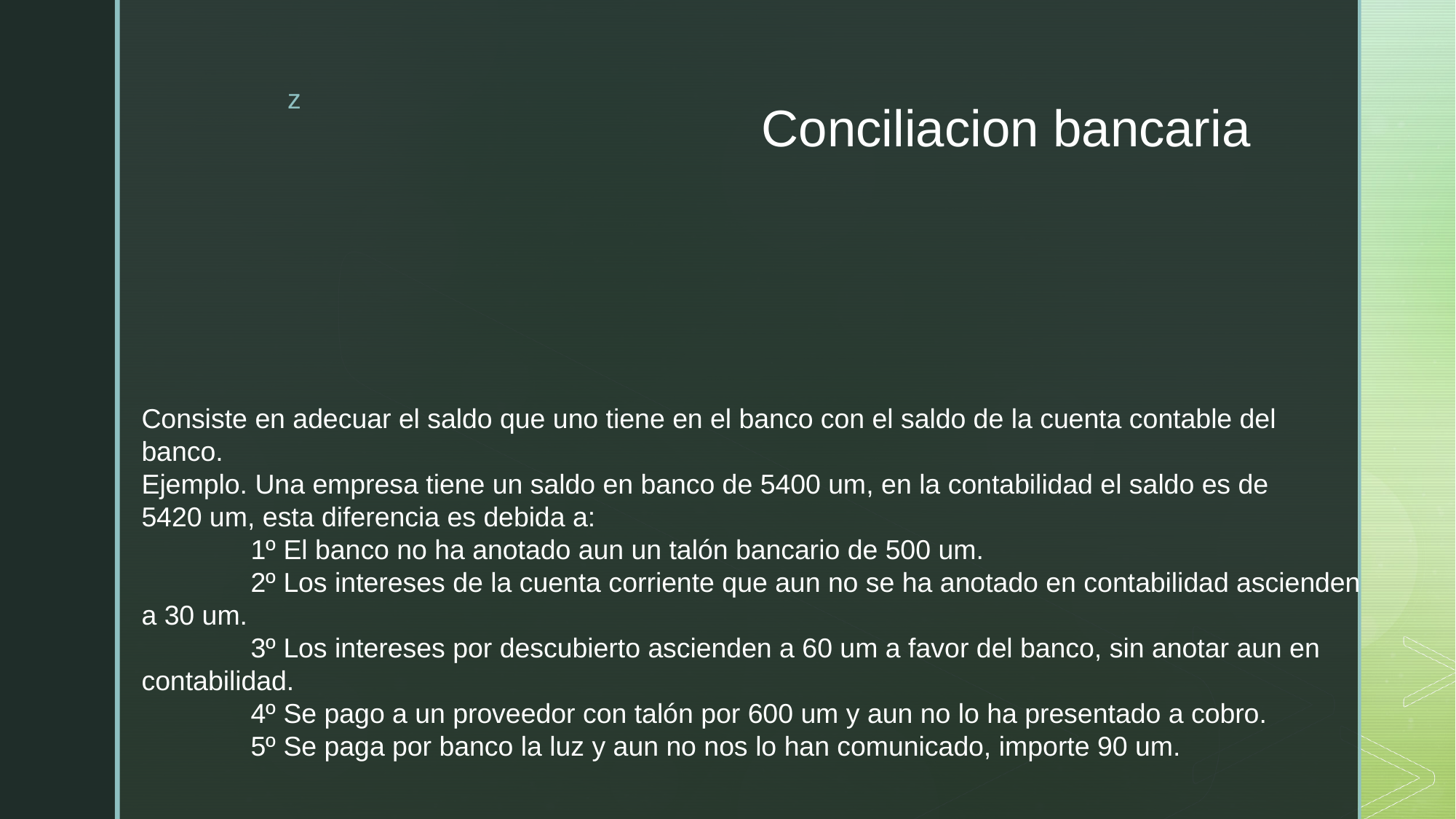

# Conciliacion bancaria
Consiste en adecuar el saldo que uno tiene en el banco con el saldo de la cuenta contable del
banco.
Ejemplo. Una empresa tiene un saldo en banco de 5400 um, en la contabilidad el saldo es de
5420 um, esta diferencia es debida a:
	1º El banco no ha anotado aun un talón bancario de 500 um.
	2º Los intereses de la cuenta corriente que aun no se ha anotado en contabilidad ascienden
a 30 um.
	3º Los intereses por descubierto ascienden a 60 um a favor del banco, sin anotar aun en
contabilidad.
	4º Se pago a un proveedor con talón por 600 um y aun no lo ha presentado a cobro.
	5º Se paga por banco la luz y aun no nos lo han comunicado, importe 90 um.